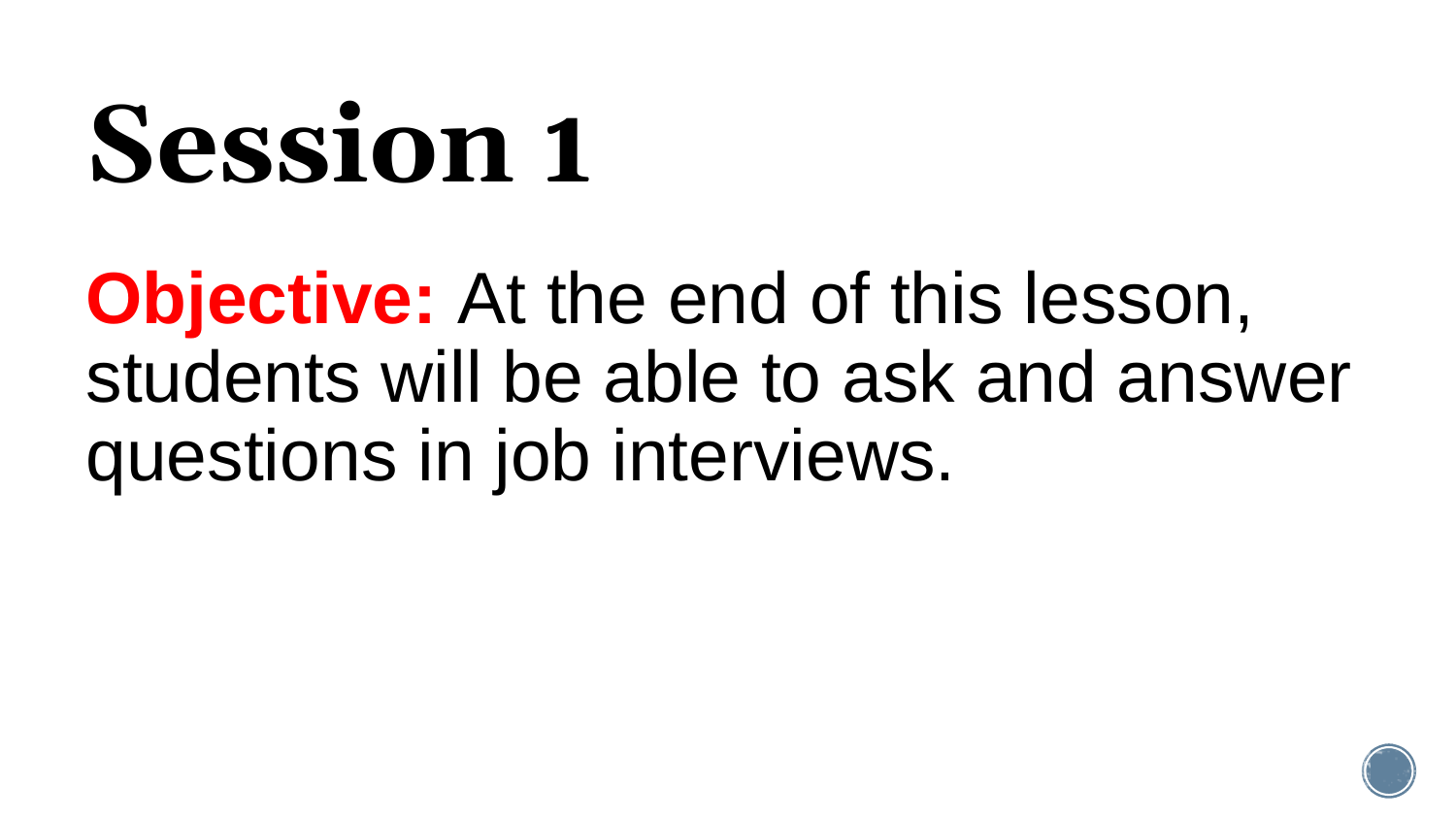

# Session 1
Objective: At the end of this lesson, students will be able to ask and answer questions in job interviews.